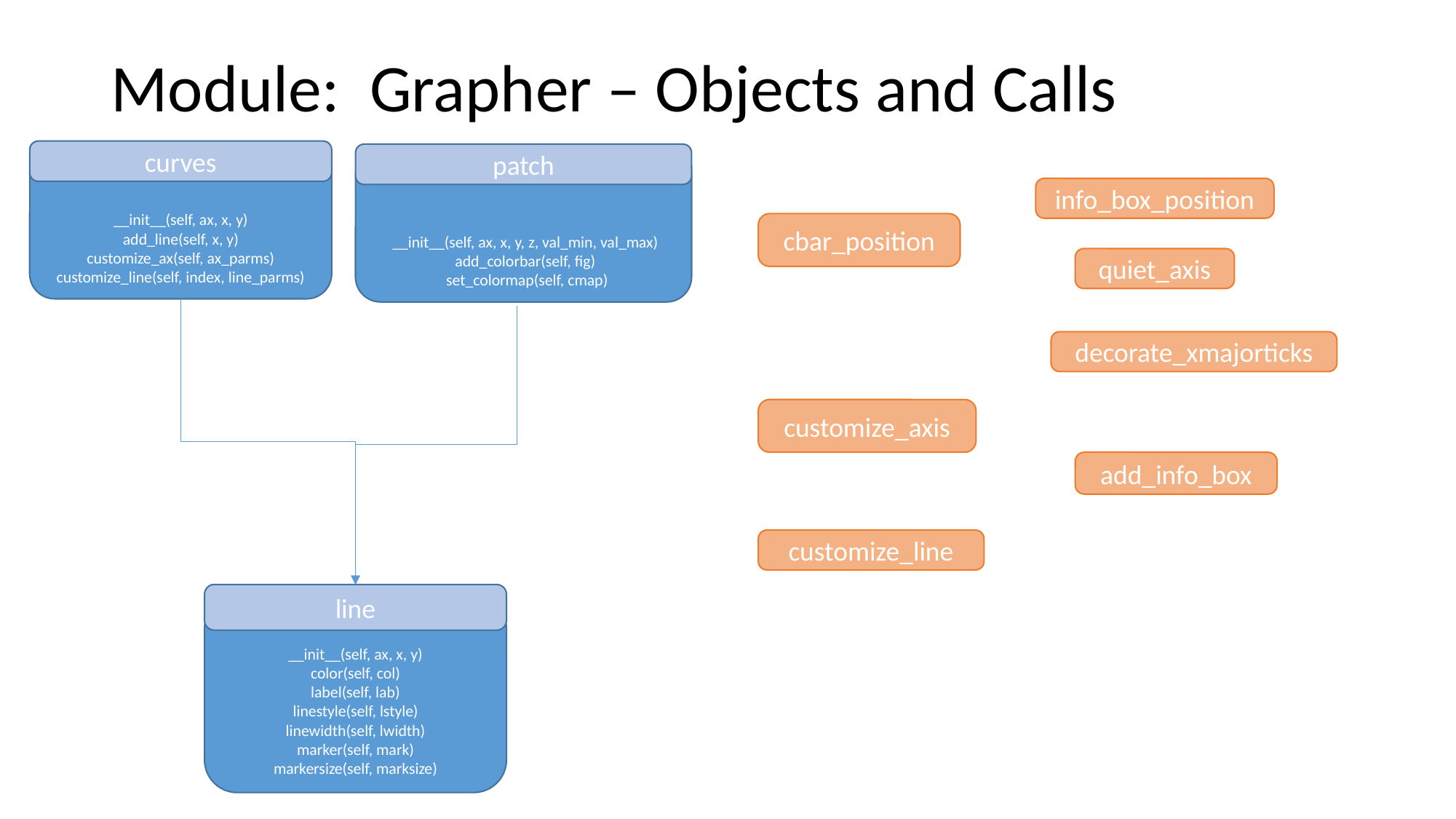

# Module:  Grapher – Objects and Calls
curves
__init__(self, ax, x, y)
add_line(self, x, y)
customize_ax(self, ax_parms)
customize_line(self, index, line_parms)
patch
 __init__(self, ax, x, y, z, val_min, val_max)
 add_colorbar(self, fig)
  set_colormap(self, cmap)
info_box_position
cbar_position
quiet_axis
decorate_xmajorticks
customize_axis
add_info_box
customize_line
line
__init__(self, ax, x, y)
color(self, col)
label(self, lab)
linestyle(self, lstyle)
linewidth(self, lwidth)
marker(self, mark)
markersize(self, marksize)